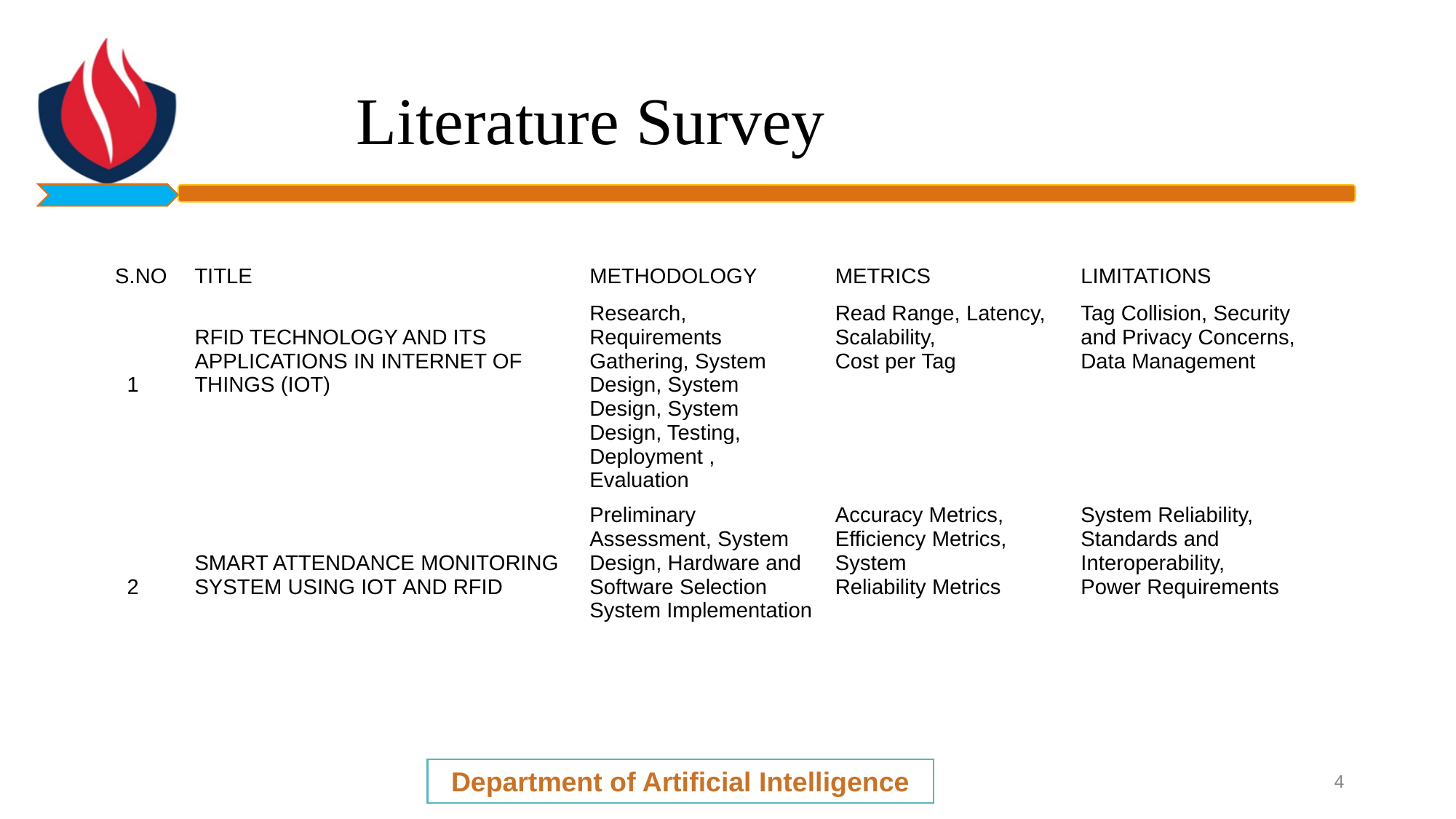

# Literature Survey

| S.NO | TITLE | METHODOLOGY | METRICS | LIMITATIONS |
| --- | --- | --- | --- | --- |
| 1 | RFID TECHNOLOGY AND ITS APPLICATIONS IN INTERNET OF THINGS (IOT) | Research, Requirements Gathering, System Design, System Design, System Design, Testing, Deployment , Evaluation | Read Range, Latency, Scalability, Cost per Tag | Tag Collision, Security and Privacy Concerns, Data Management |
| 2 | SMART ATTENDANCE MONITORING SYSTEM USING IOT AND RFID | Preliminary Assessment, System Design, Hardware and Software Selection System Implementation | Accuracy Metrics, Efficiency Metrics, System Reliability Metrics | System Reliability, Standards and Interoperability, Power Requirements |
Department of Artificial Intelligence
4